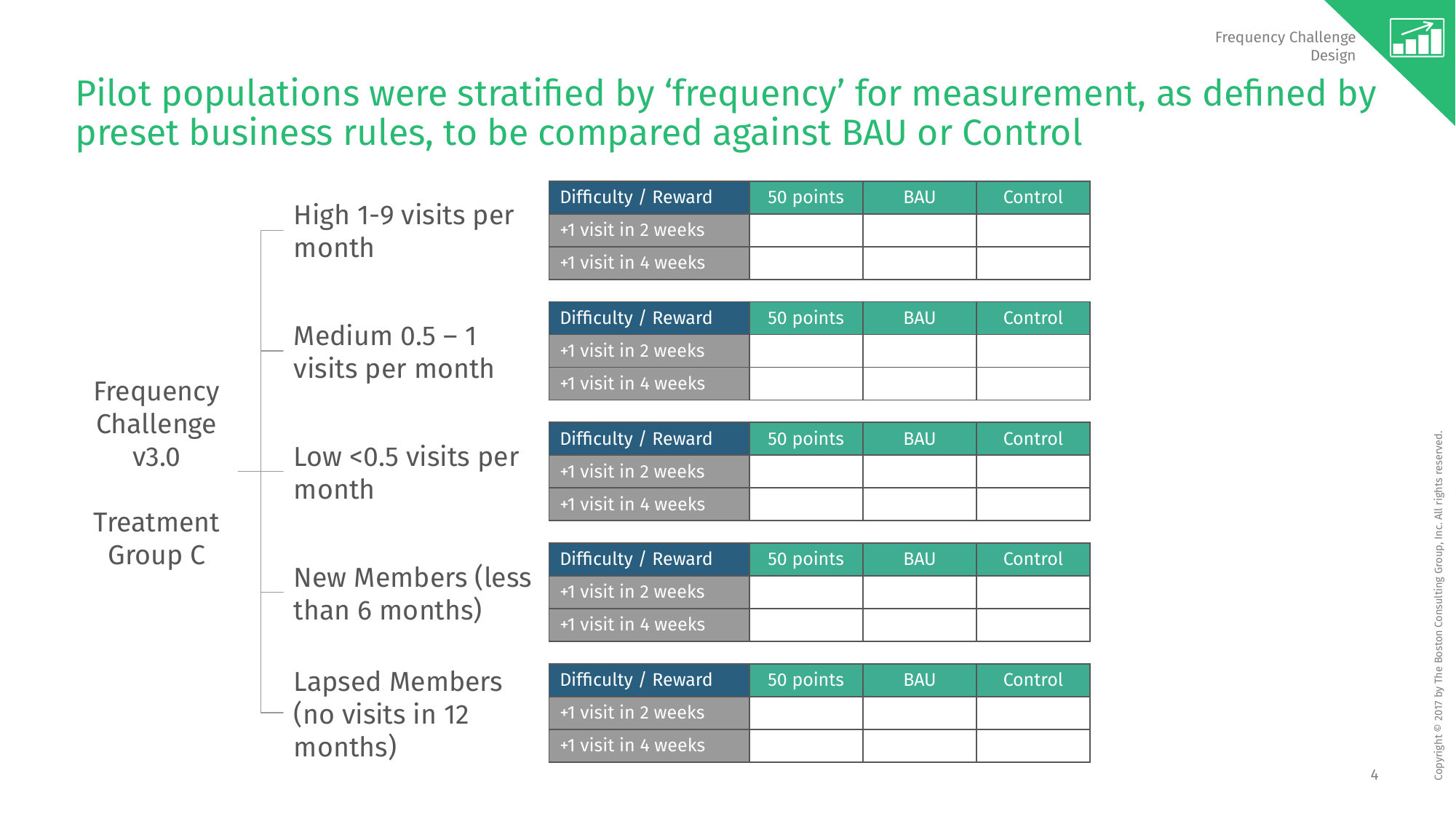

Frequency Challenge
Design
# Pilot populations were stratified by ‘frequency’ for measurement, as defined by preset business rules, to be compared against BAU or Control
| Difficulty / Reward | 50 points | BAU | Control |
| --- | --- | --- | --- |
| +1 visit in 2 weeks |  |  |  |
| +1 visit in 4 weeks |  |  |  |
High 1-9 visits per month
| Difficulty / Reward | 50 points | BAU | Control |
| --- | --- | --- | --- |
| +1 visit in 2 weeks |  |  |  |
| +1 visit in 4 weeks |  |  |  |
Medium 0.5 – 1 visits per month
Frequency Challenge v3.0

Treatment Group C
| Difficulty / Reward | 50 points | BAU | Control |
| --- | --- | --- | --- |
| +1 visit in 2 weeks |  |  |  |
| +1 visit in 4 weeks |  |  |  |
Low <0.5 visits per month
| Difficulty / Reward | 50 points | BAU | Control |
| --- | --- | --- | --- |
| +1 visit in 2 weeks |  |  |  |
| +1 visit in 4 weeks |  |  |  |
New Members (less than 6 months)
Lapsed Members
(no visits in 12 months)
| Difficulty / Reward | 50 points | BAU | Control |
| --- | --- | --- | --- |
| +1 visit in 2 weeks |  |  |  |
| +1 visit in 4 weeks |  |  |  |